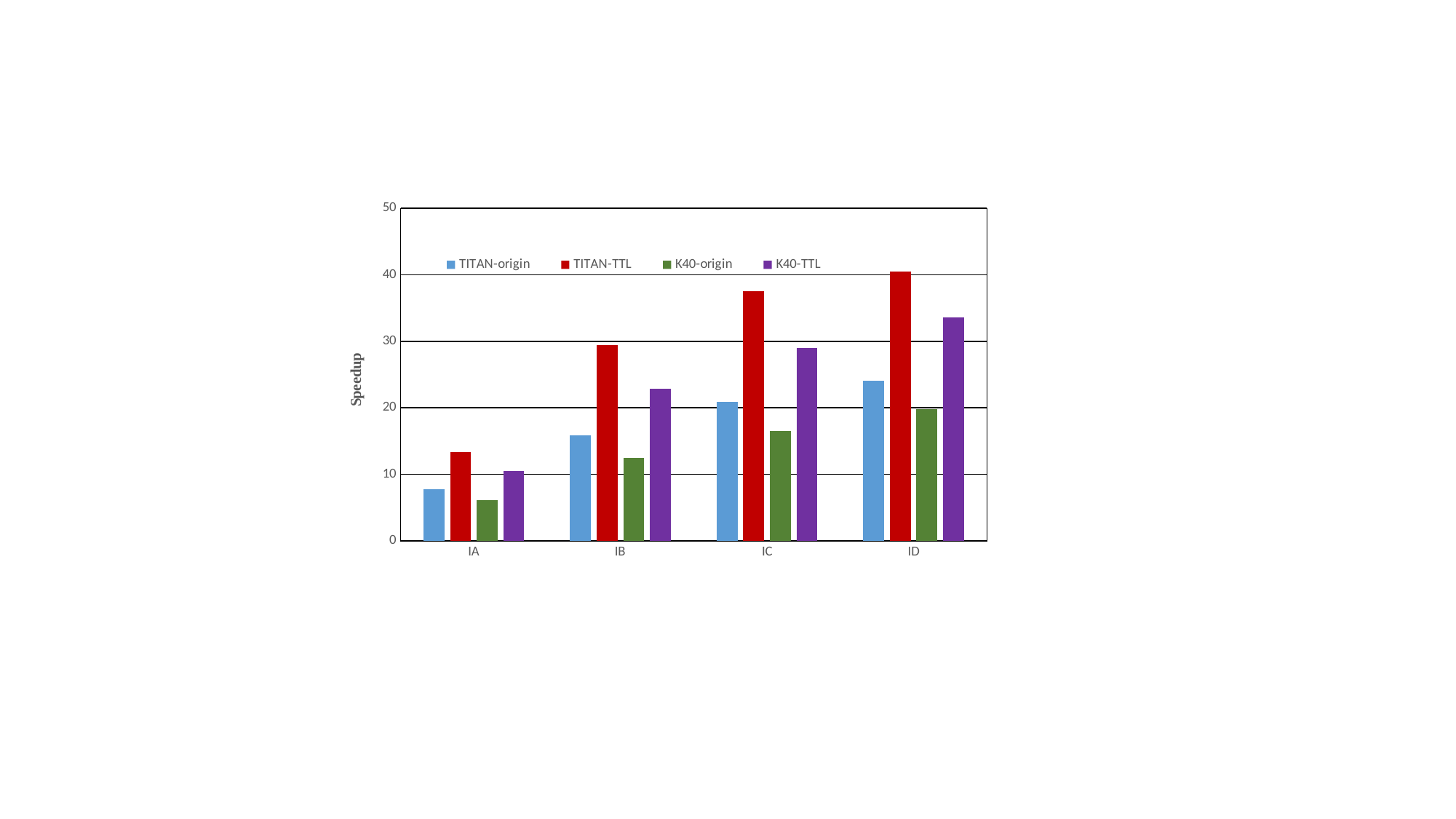

### Chart

| Category |  |  |  |  |
|---|---|---|---|---|
| IA | 7.741334160960565 | 13.324997328917144 | 6.097262496600656 | 10.46895165944409 |
| IB | 15.893472547877948 | 29.39755792292467 | 12.522410543804398 | 22.87357037708074 |
| IC | 20.943850626547178 | 37.54519403765511 | 16.52304571294481 | 29.03001004102857 |
| ID | 24.084217906754894 | 40.53442260233172 | 19.782291792126458 | 33.646655490044644 |